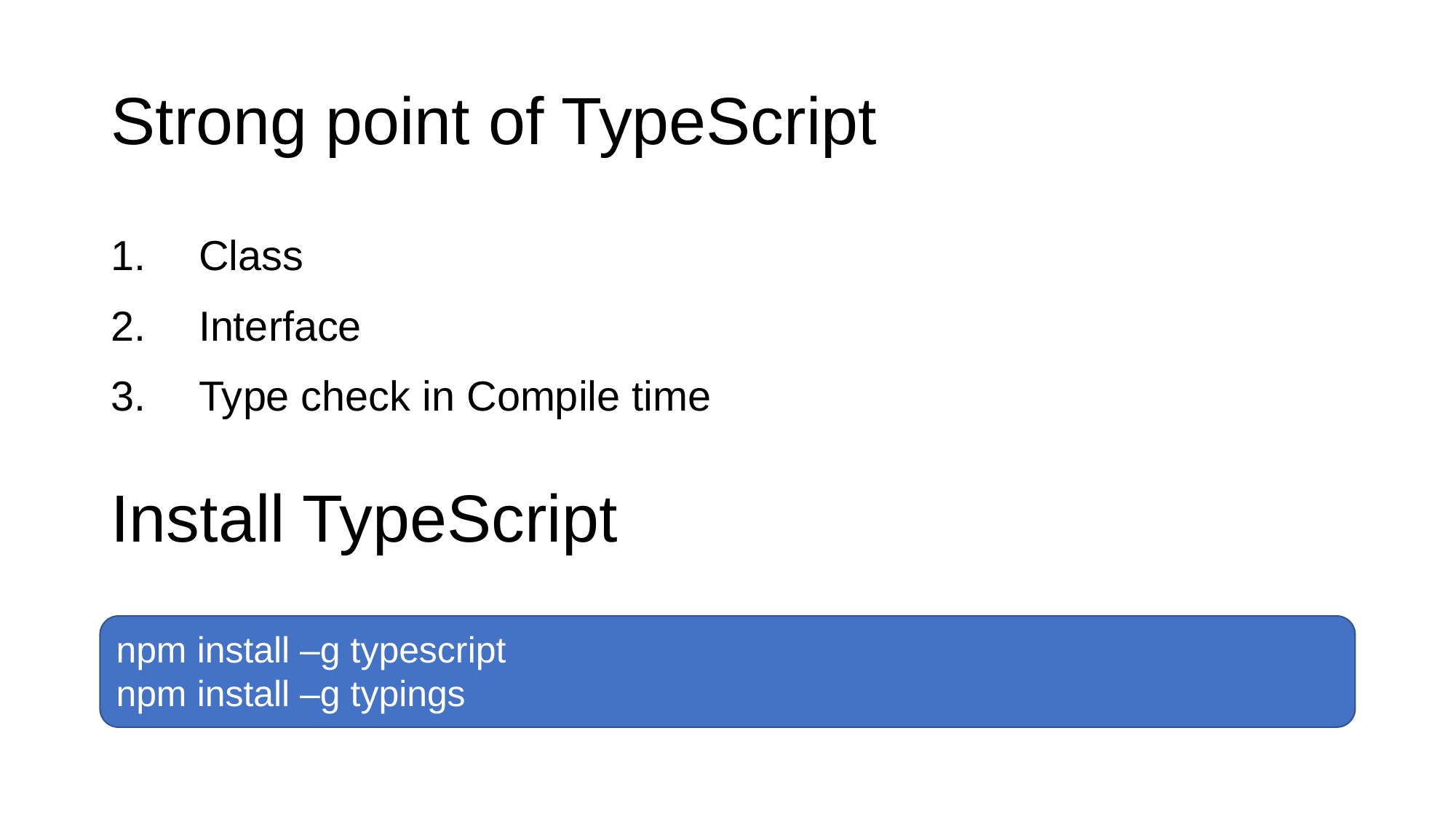

# Strong point of TypeScript
Class
Interface
Type check in Compile time
Install TypeScript
npm install –g typescript
npm install –g typings